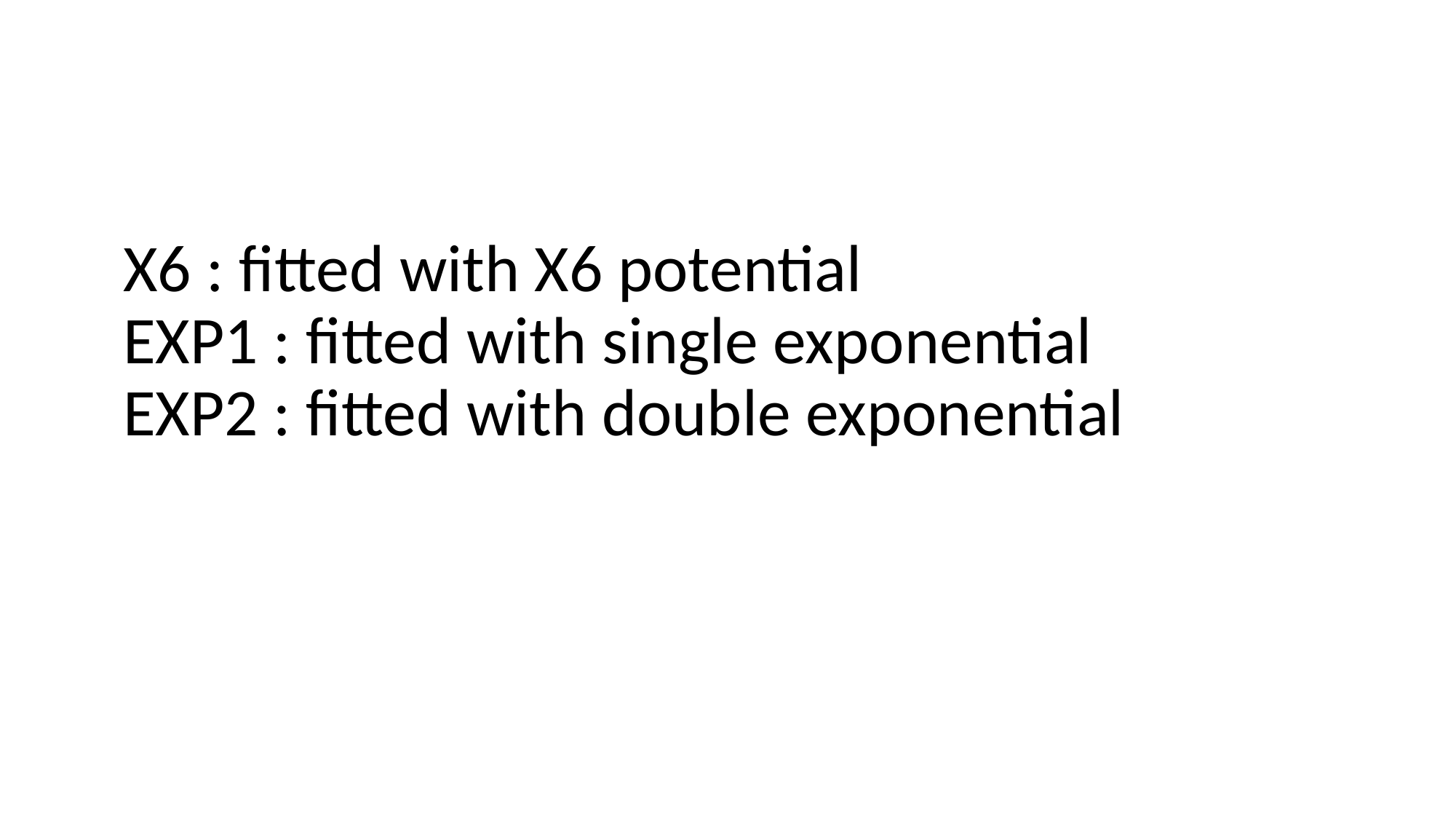

# X6 : fitted with X6 potential EXP1 : fitted with single exponential EXP2 : fitted with double exponential